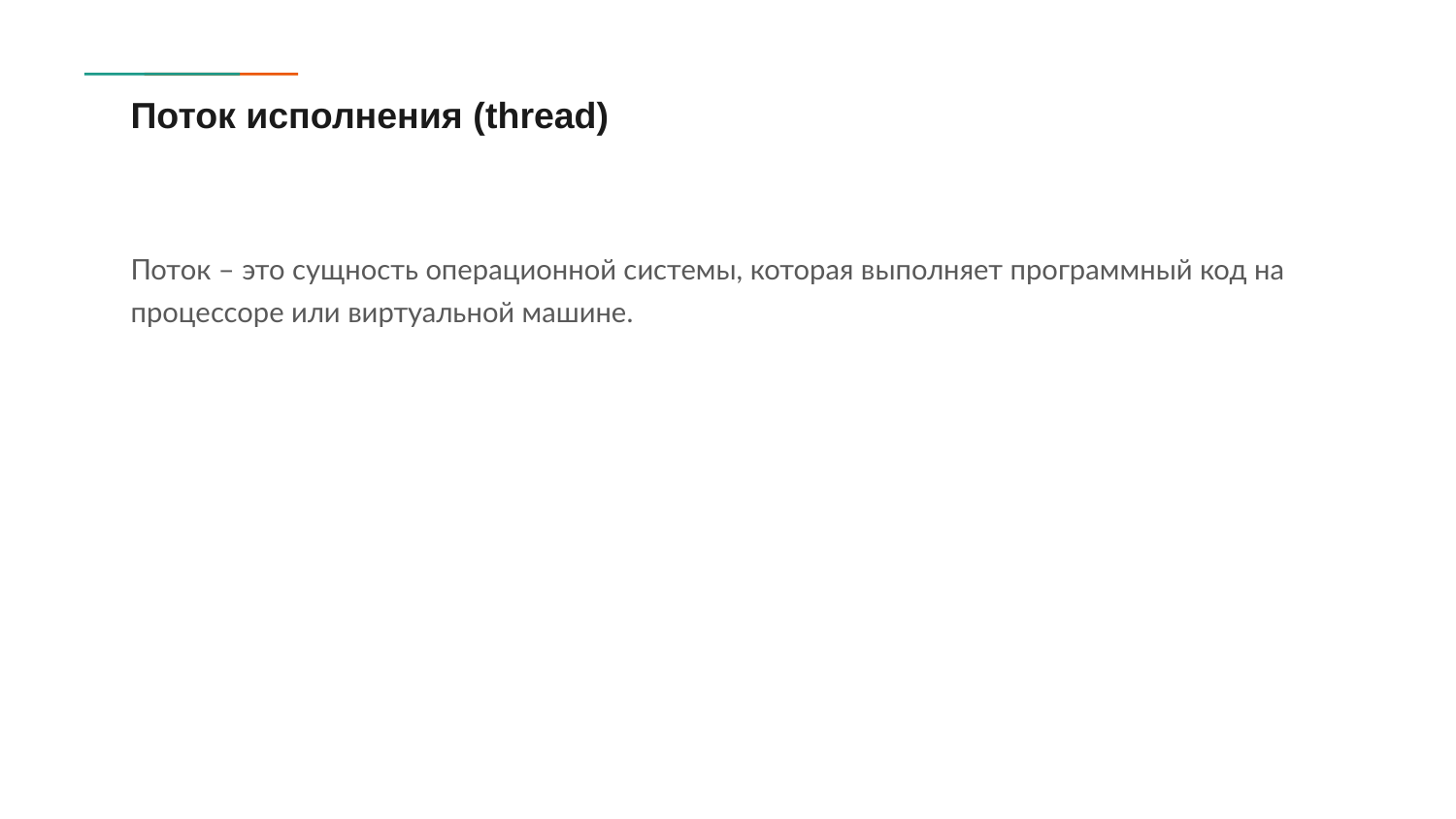

# Поток исполнения (thread)
Поток – это сущность операционной системы, которая выполняет программный код на процессоре или виртуальной машине.